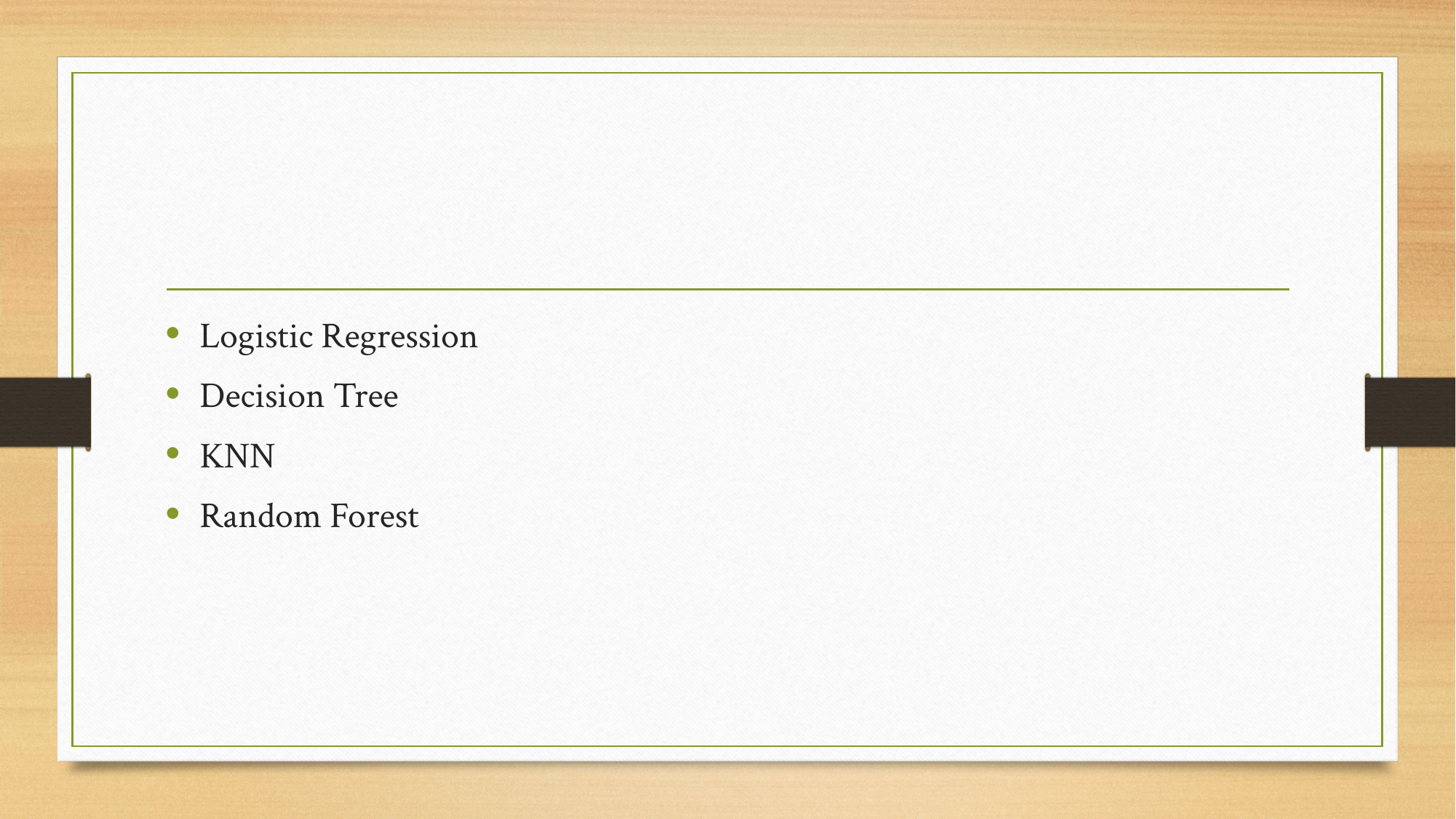

#
Logistic Regression
Decision Tree
KNN
Random Forest